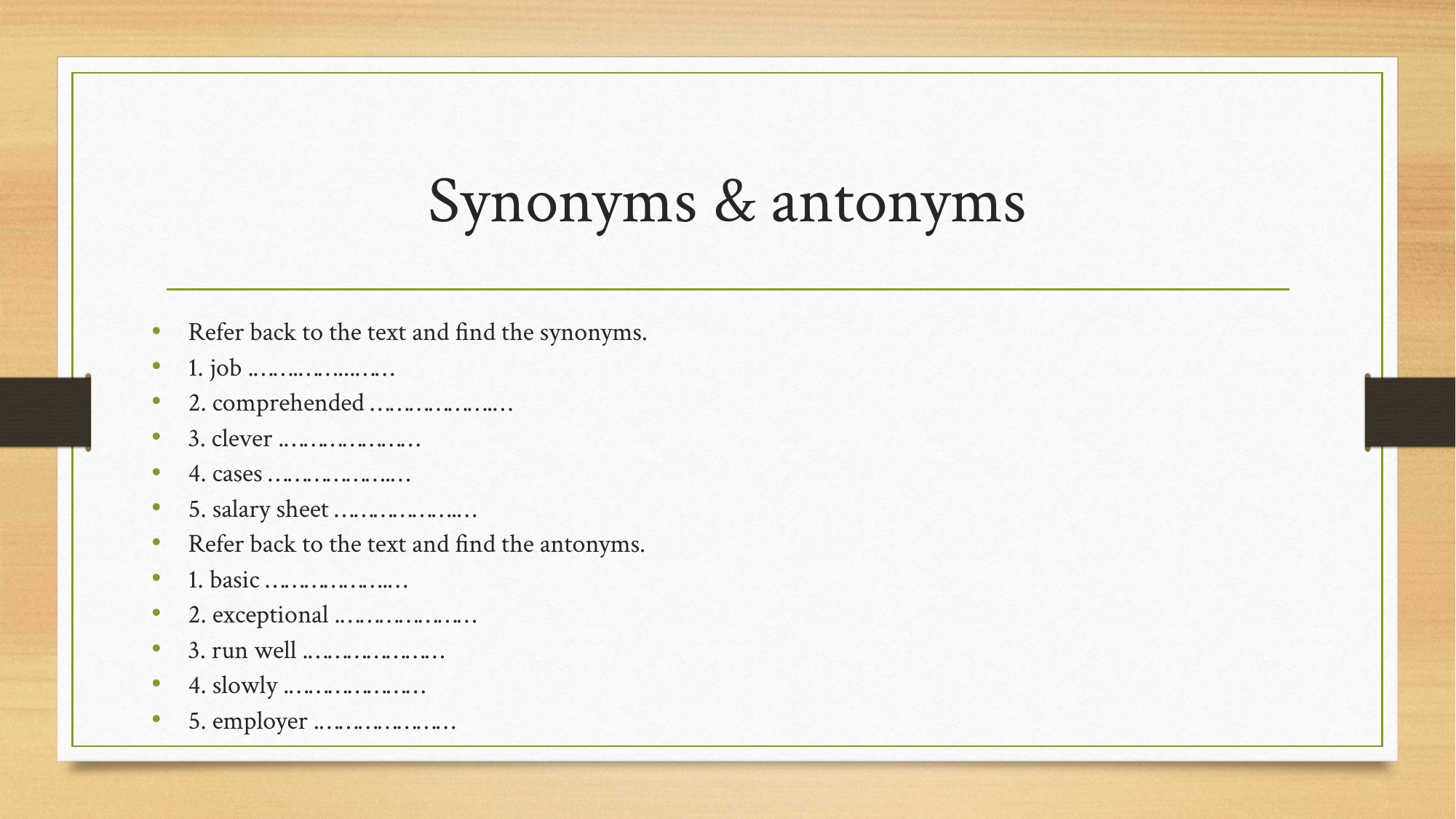

# Synonyms & antonyms
Refer back to the text and find the synonyms.
1. job .…….……...……
2. comprehended ……………….…
3. clever .…………………
4. cases ……………….…
5. salary sheet ……………….…
Refer back to the text and find the antonyms.
1. basic ……………….…
2. exceptional .…………………
3. run well .…………………
4. slowly .…………………
5. employer .…………………